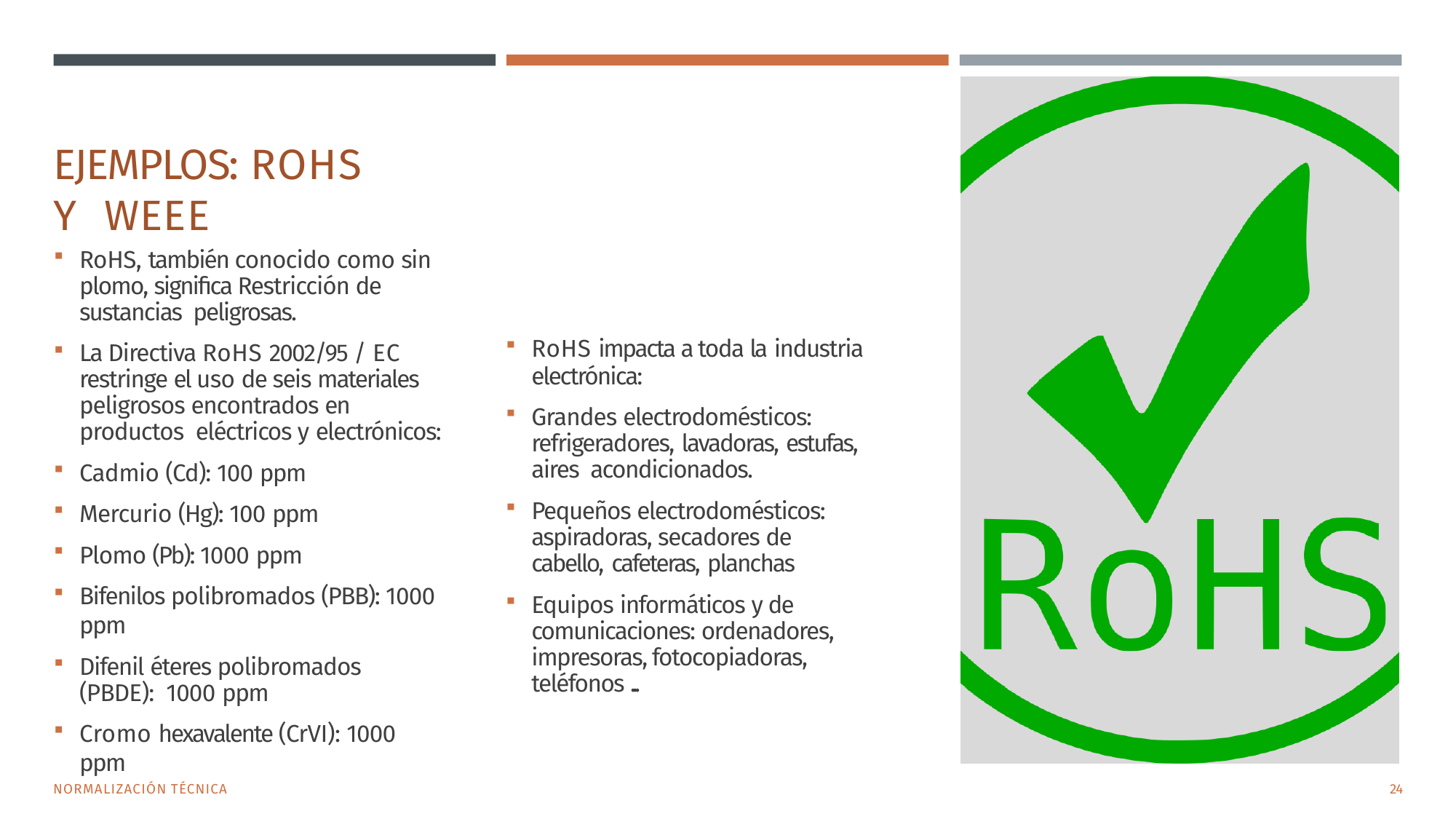

# EJEMPLOS: ROHS Y  WEEE
RoHS, también conocido como sin  plomo, significa Restricción de sustancias  peligrosas.
La Directiva RoHS 2002/95 / EC  restringe el uso de seis materiales  peligrosos encontrados en productos  eléctricos y electrónicos:
Cadmio (Cd): 100 ppm
Mercurio (Hg): 100 ppm
Plomo (Pb): 1000 ppm
Bifenilos polibromados (PBB): 1000 ppm
Difenil éteres polibromados (PBDE):  1000 ppm
Cromo hexavalente (CrVI): 1000 ppm
RoHS impacta a toda la industria
electrónica:
Grandes electrodomésticos:  refrigeradores, lavadoras, estufas, aires  acondicionados.
Pequeños electrodomésticos:  aspiradoras, secadores de cabello,  cafeteras, planchas
Equipos informáticos y de  comunicaciones: ordenadores,  impresoras, fotocopiadoras, teléfonos ...
NORMALIZACIÓN TÉCNICA
24